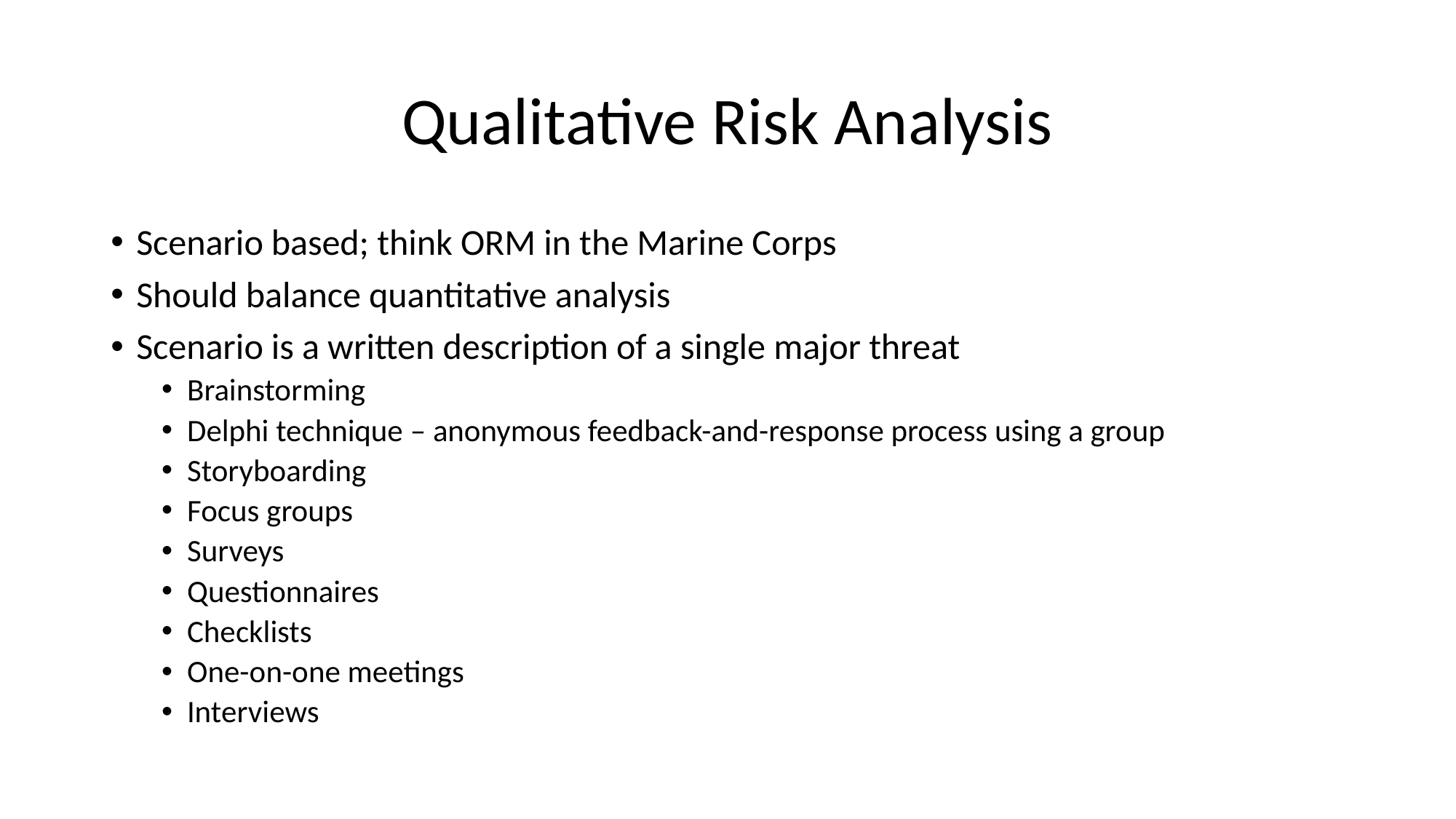

# Qualitative Risk Analysis
Scenario based; think ORM in the Marine Corps
Should balance quantitative analysis
Scenario is a written description of a single major threat
Brainstorming
Delphi technique – anonymous feedback-and-response process using a group
Storyboarding
Focus groups
Surveys
Questionnaires
Checklists
One-on-one meetings
Interviews